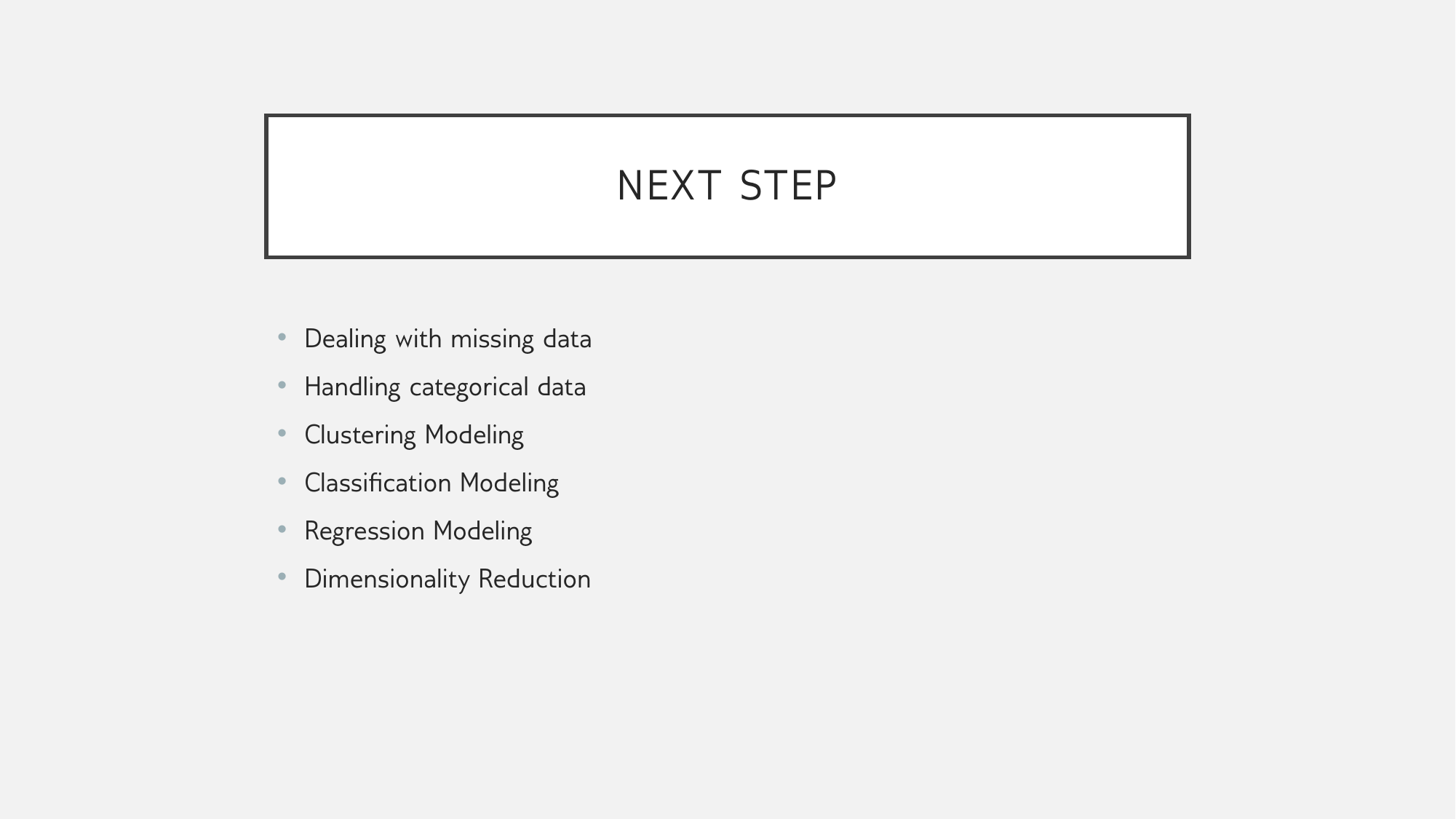

# Next Step
Dealing with missing data
Handling categorical data
Clustering Modeling
Classification Modeling
Regression Modeling
Dimensionality Reduction